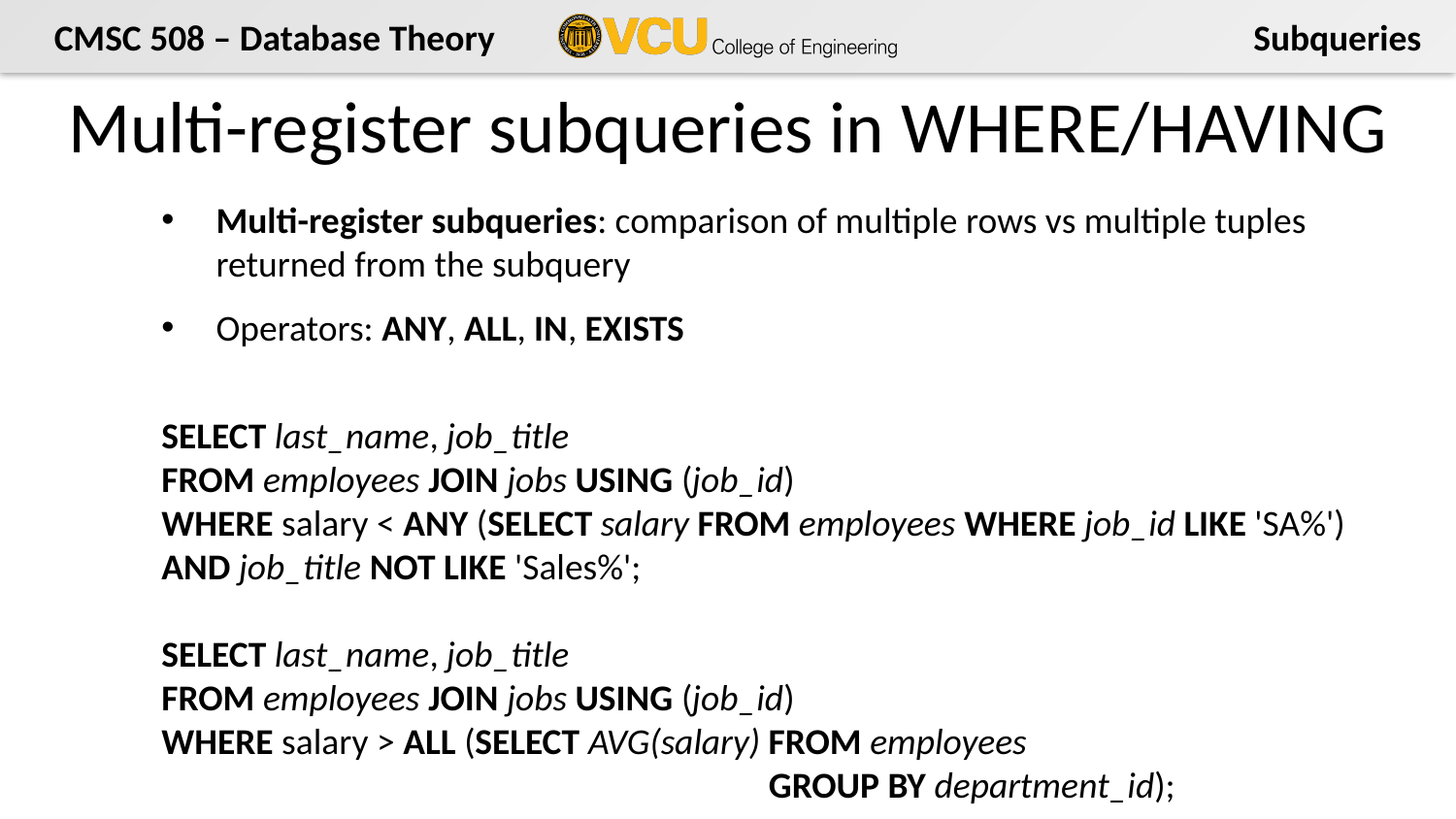

# Multi-register subqueries in WHERE/HAVING
Multi-register subqueries: comparison of multiple rows vs multiple tuples returned from the subquery
Operators: ANY, ALL, IN, EXISTS

SELECT last_name, job_title
FROM employees JOIN jobs USING (job_id)
WHERE salary < ANY (SELECT salary FROM employees WHERE job_id LIKE 'SA%')
AND job_title NOT LIKE 'Sales%';

SELECT last_name, job_title
FROM employees JOIN jobs USING (job_id)
WHERE salary > ALL (SELECT AVG(salary) FROM employees
				   GROUP BY department_id);